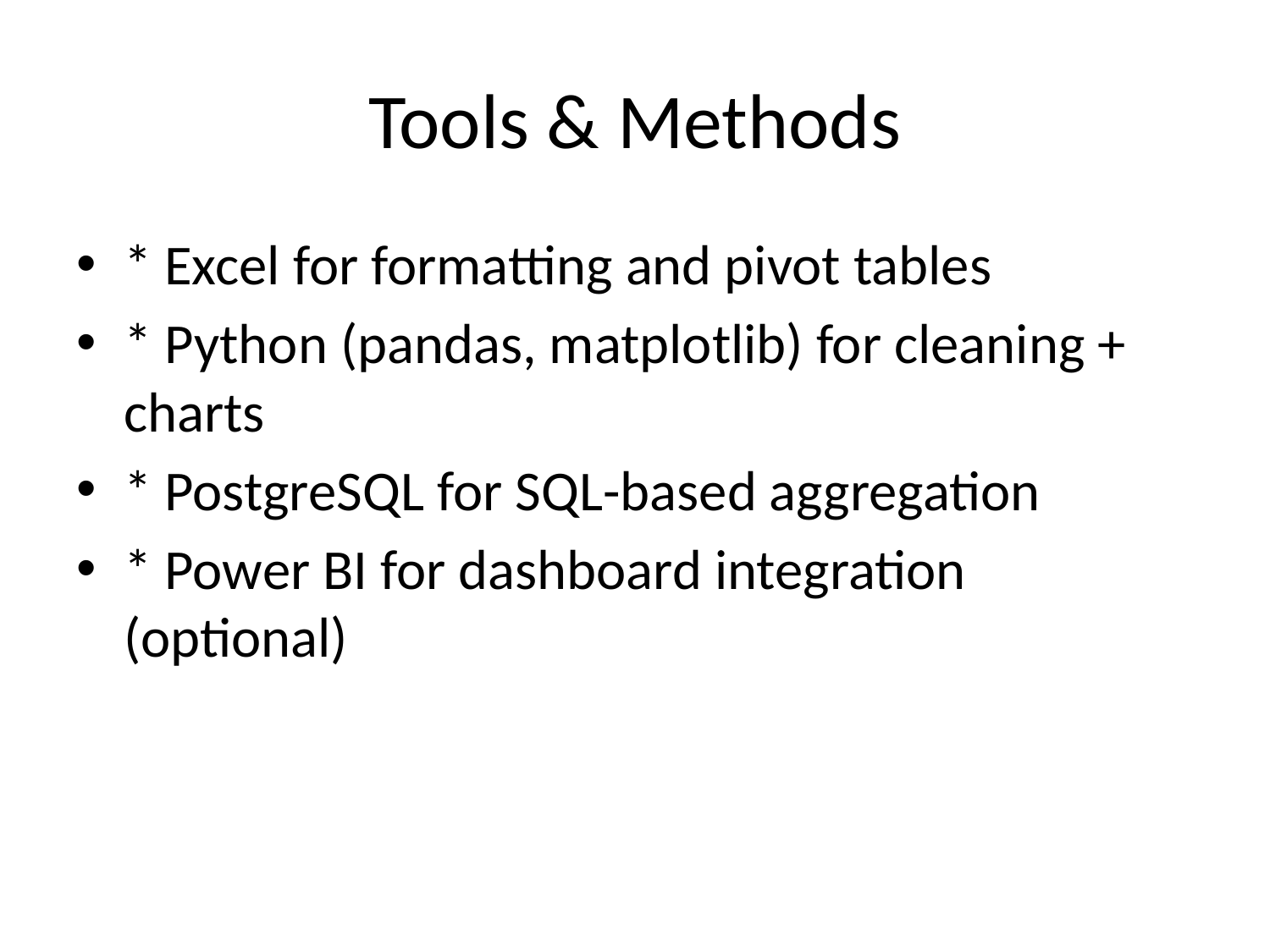

# Tools & Methods
* Excel for formatting and pivot tables
* Python (pandas, matplotlib) for cleaning + charts
* PostgreSQL for SQL-based aggregation
* Power BI for dashboard integration (optional)